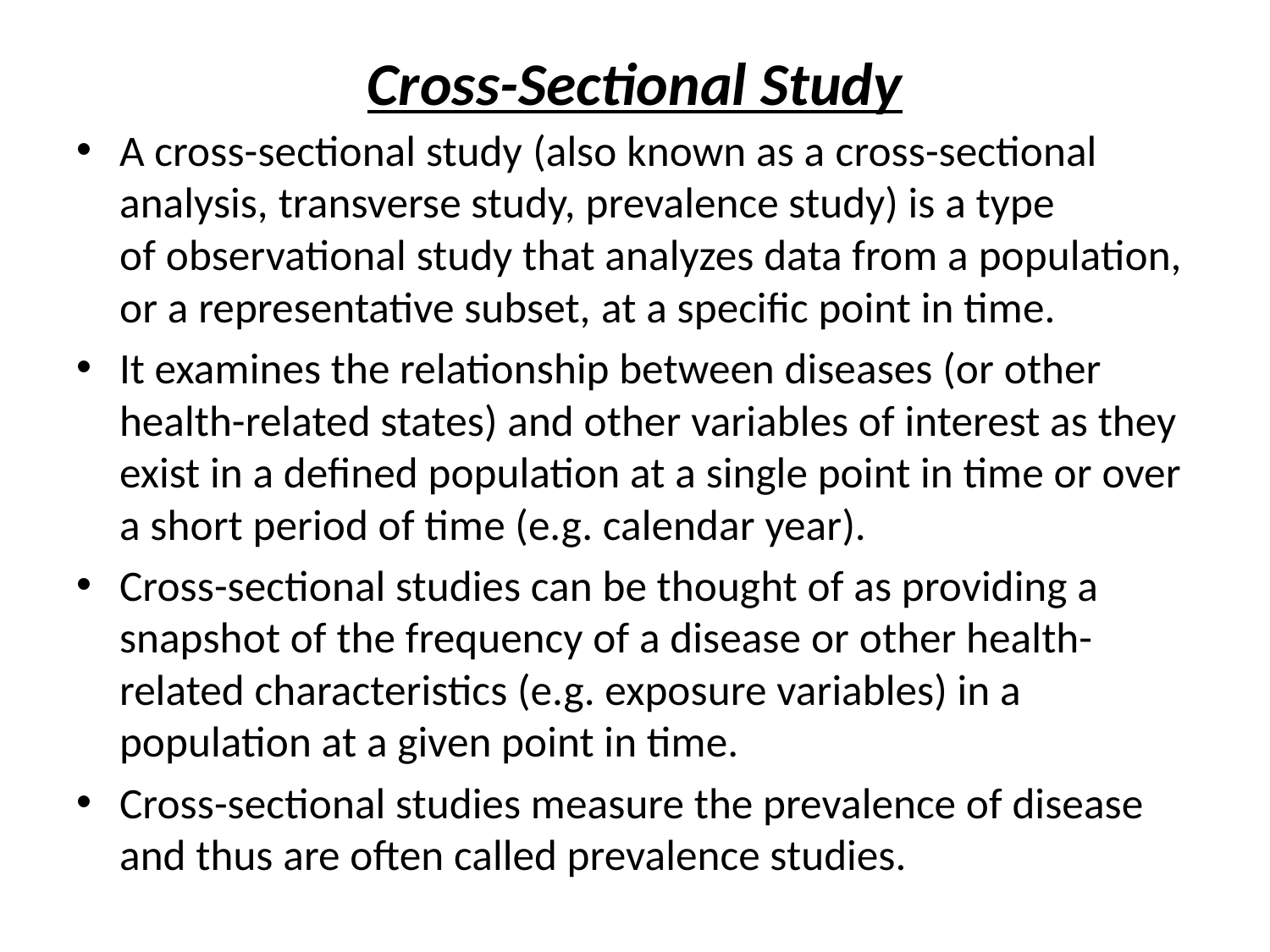

# Cross-Sectional Study
A cross-sectional study (also known as a cross-sectional analysis, transverse study, prevalence study) is a type of observational study that analyzes data from a population, or a representative subset, at a specific point in time.
It examines the relationship between diseases (or other health-related states) and other variables of interest as they exist in a defined population at a single point in time or over a short period of time (e.g. calendar year).
Cross-sectional studies can be thought of as providing a snapshot of the frequency of a disease or other health-related characteristics (e.g. exposure variables) in a population at a given point in time.
Cross-sectional studies measure the prevalence of disease and thus are often called prevalence studies.